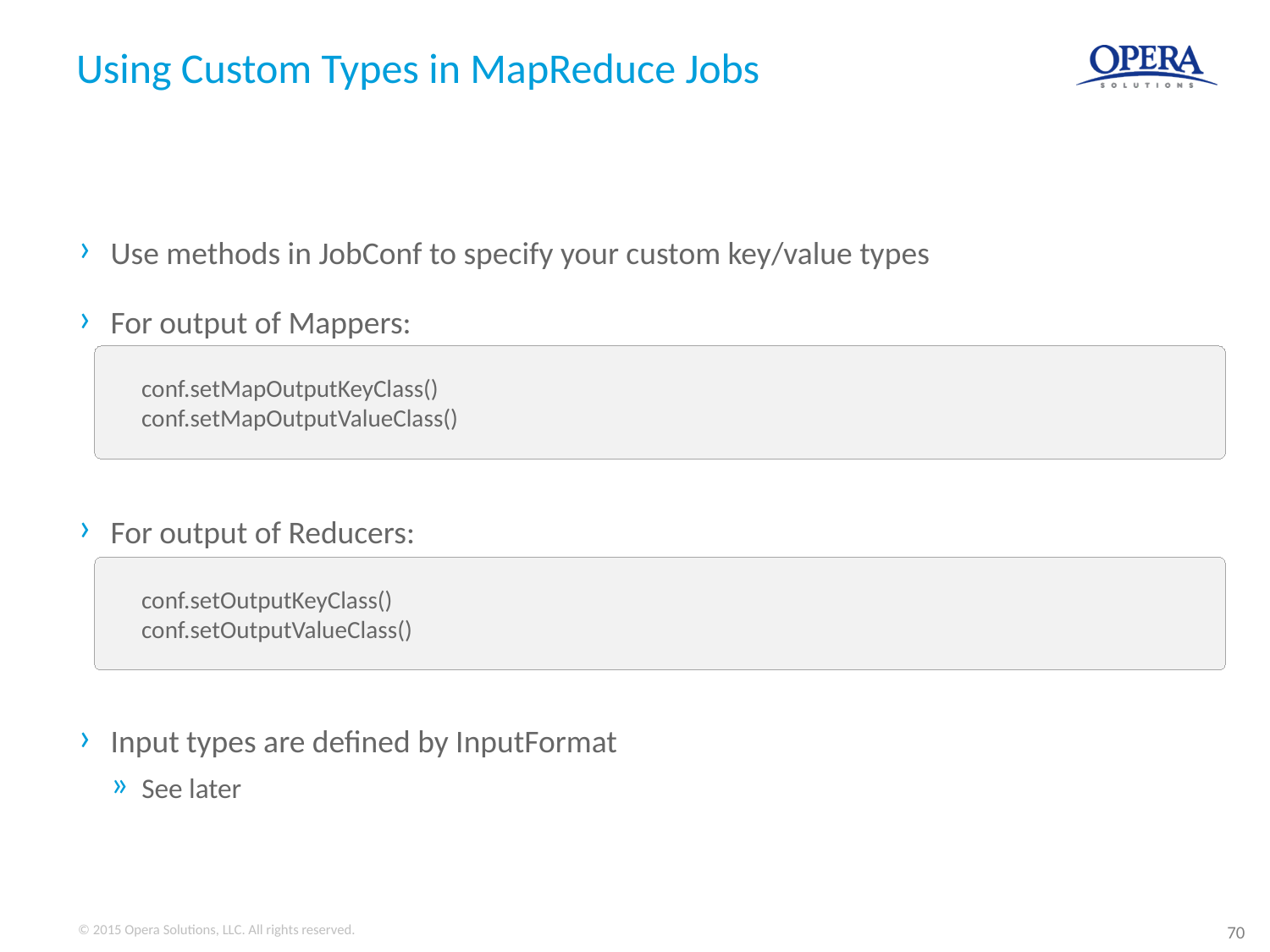

# Using Custom Types in MapReduce Jobs
Use methods in JobConf to specify your custom key/value types
For output of Mappers:

For output of Reducers:

Input types are defined by InputFormat
See later
conf.setMapOutputKeyClass()
conf.setMapOutputValueClass()
conf.setOutputKeyClass()
conf.setOutputValueClass()